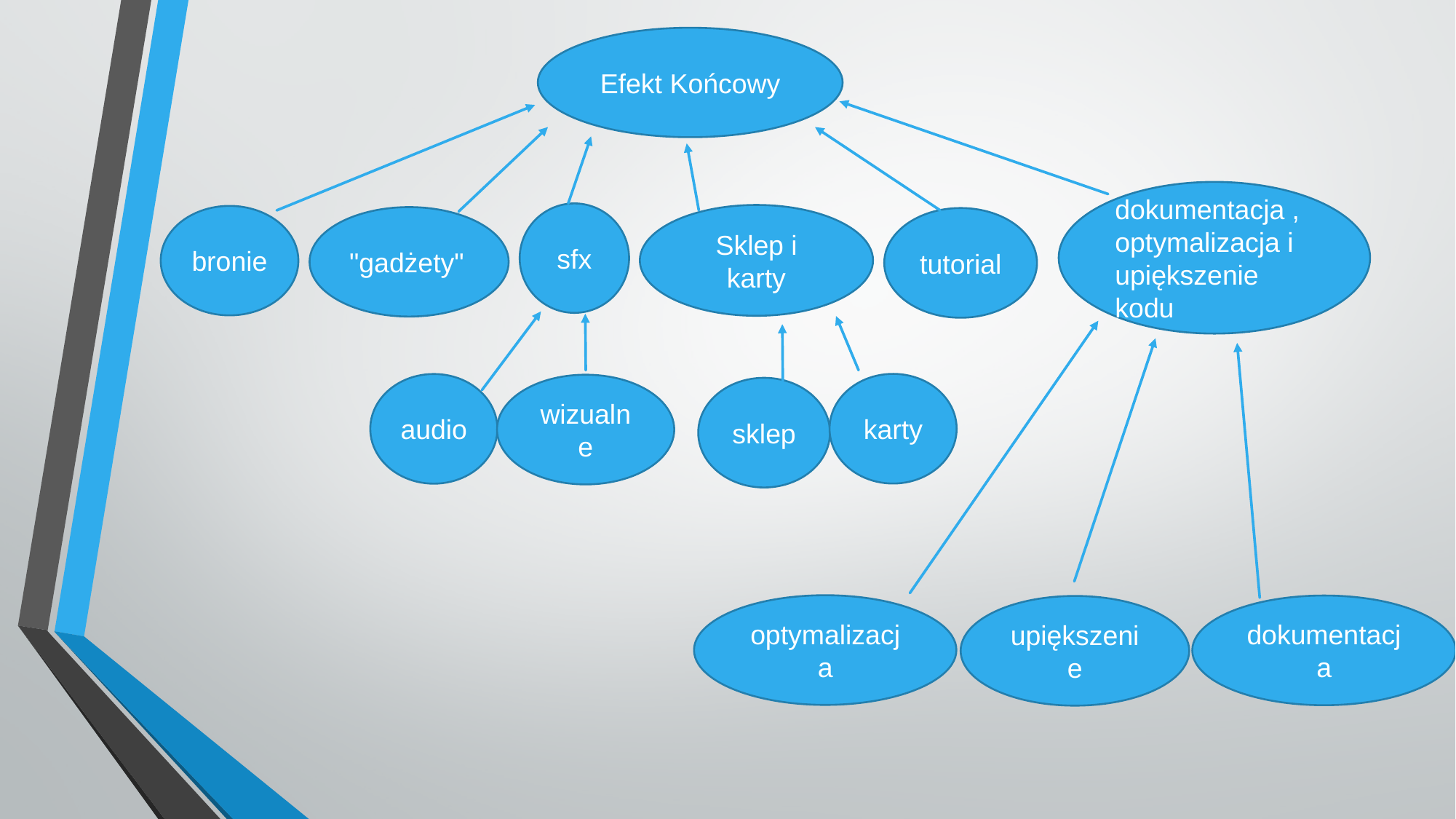

Efekt Końcowy
dokumentacja , optymalizacja i upiększenie kodu
sfx
Sklep i karty
bronie
"gadżety"
tutorial
karty
audio
wizualne
sklep
optymalizacja
dokumentacja
upiększenie